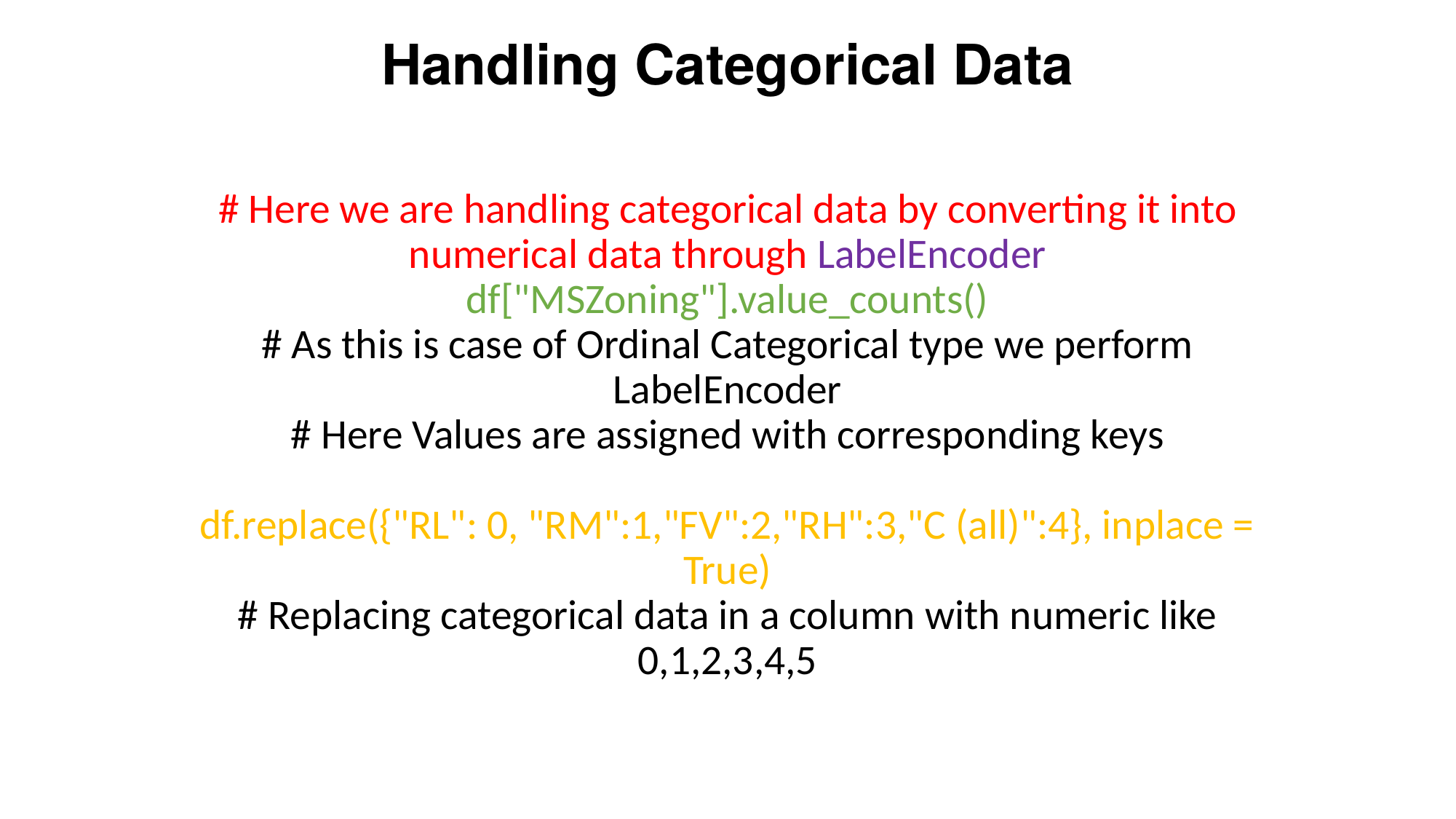

# Handling Categorical Data # Here we are handling categorical data by converting it into numerical data through LabelEncoder df["MSZoning"].value_counts() # As this is case of Ordinal Categorical type we perform LabelEncoder # Here Values are assigned with corresponding keys df.replace({"RL": 0, "RM":1,"FV":2,"RH":3,"C (all)":4}, inplace = True) # Replacing categorical data in a column with numeric like 0,1,2,3,4,5